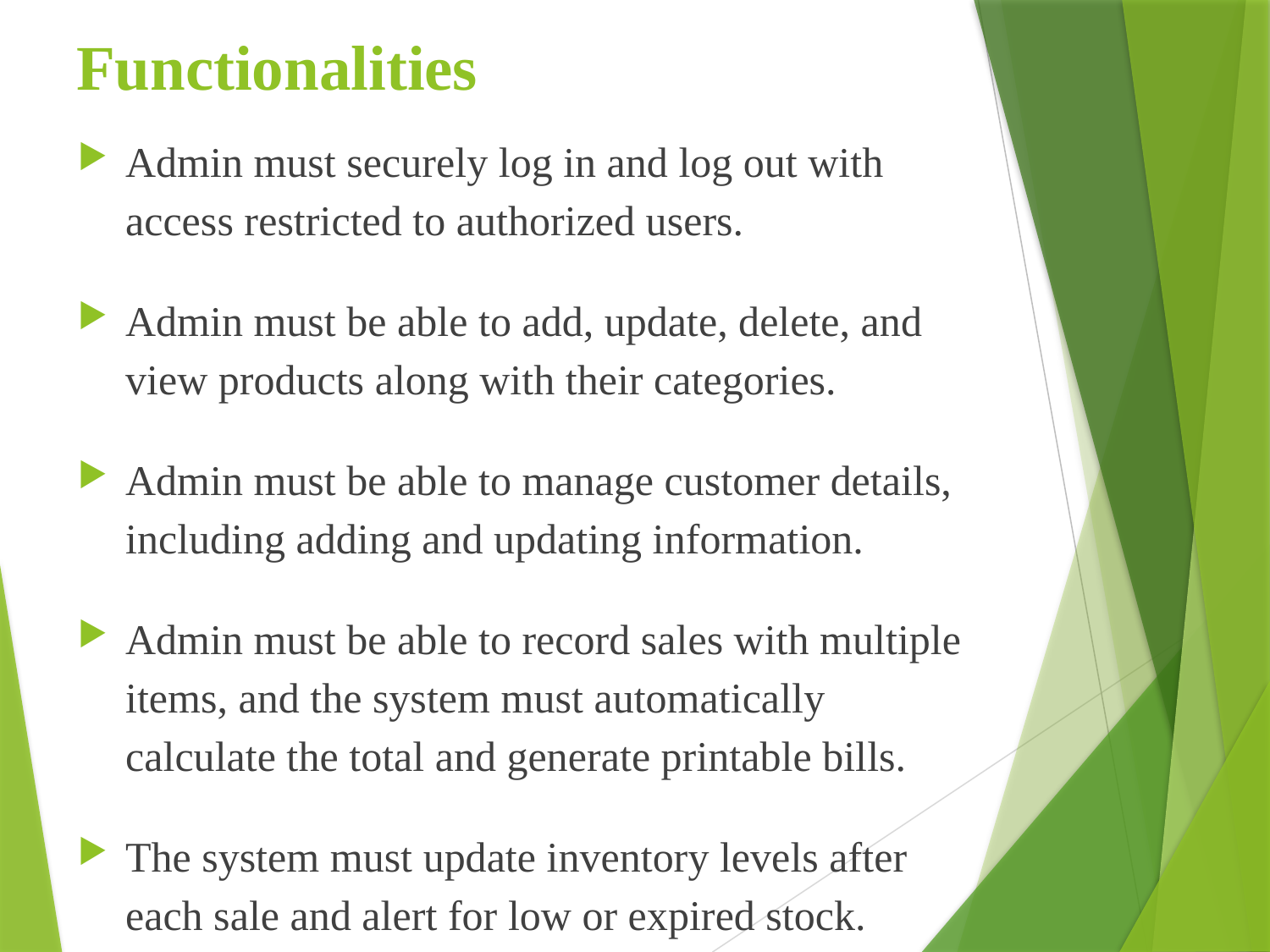

# Functionalities
Admin must securely log in and log out with access restricted to authorized users.
Admin must be able to add, update, delete, and view products along with their categories.
Admin must be able to manage customer details, including adding and updating information.
Admin must be able to record sales with multiple items, and the system must automatically calculate the total and generate printable bills.
The system must update inventory levels after each sale and alert for low or expired stock.